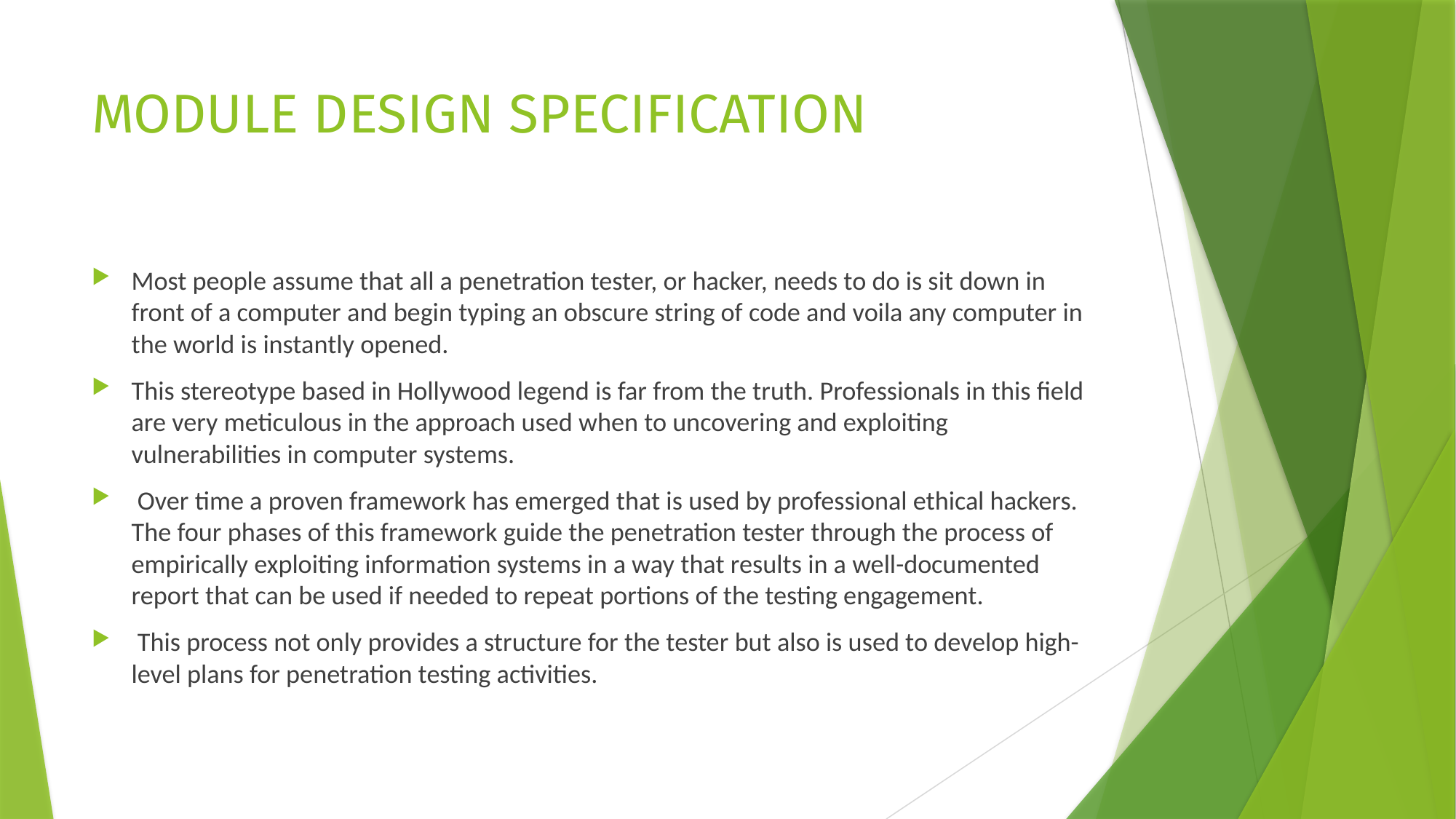

# MODULE DESIGN SPECIFICATION
Most people assume that all a penetration tester, or hacker, needs to do is sit down in front of a computer and begin typing an obscure string of code and voila any computer in the world is instantly opened.
This stereotype based in Hollywood legend is far from the truth. Professionals in this field are very meticulous in the approach used when to uncovering and exploiting vulnerabilities in computer systems.
 Over time a proven framework has emerged that is used by professional ethical hackers. The four phases of this framework guide the penetration tester through the process of empirically exploiting information systems in a way that results in a well-documented report that can be used if needed to repeat portions of the testing engagement.
 This process not only provides a structure for the tester but also is used to develop high-level plans for penetration testing activities.